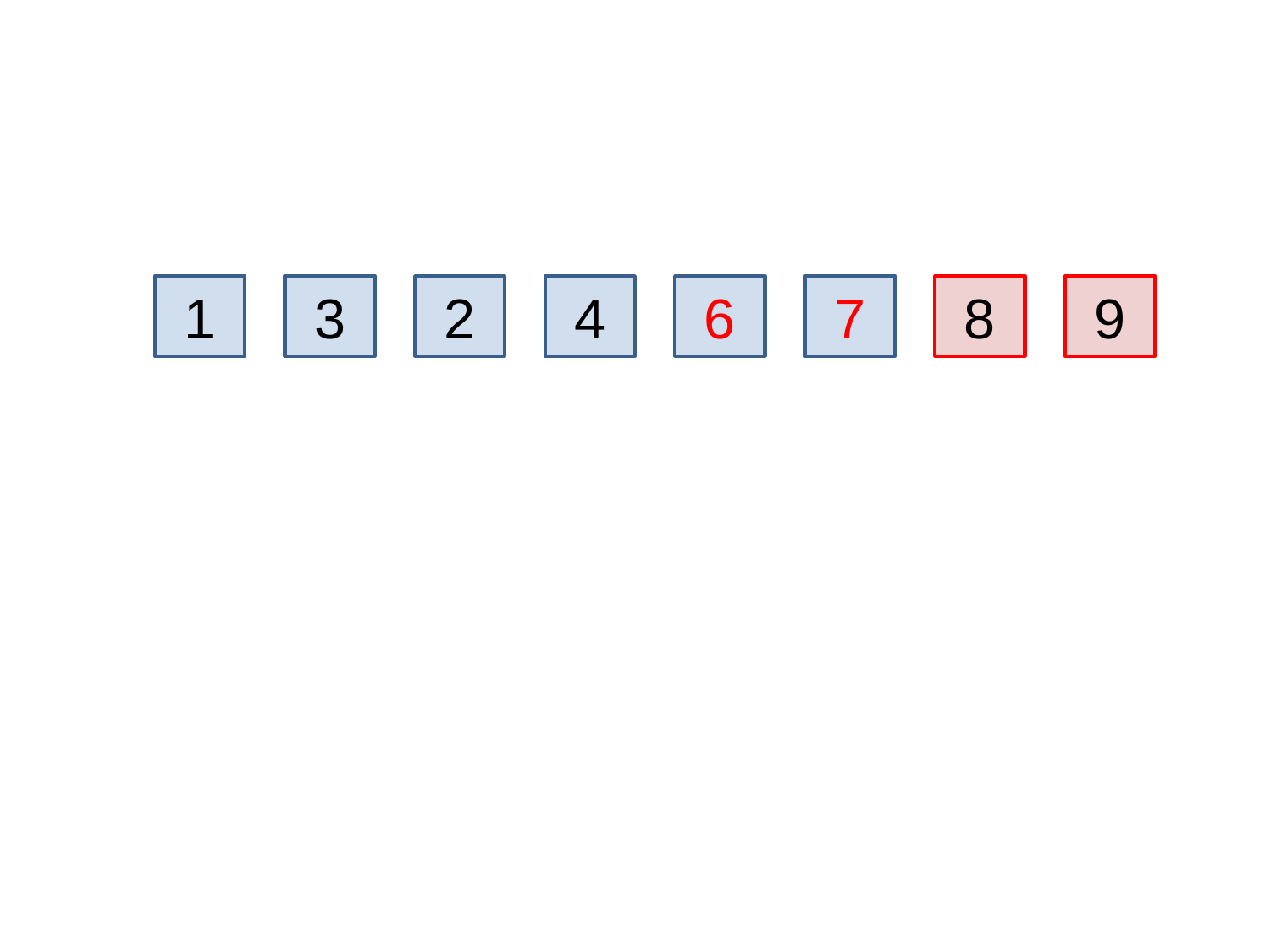

1
3
2
4
6
7
8
9